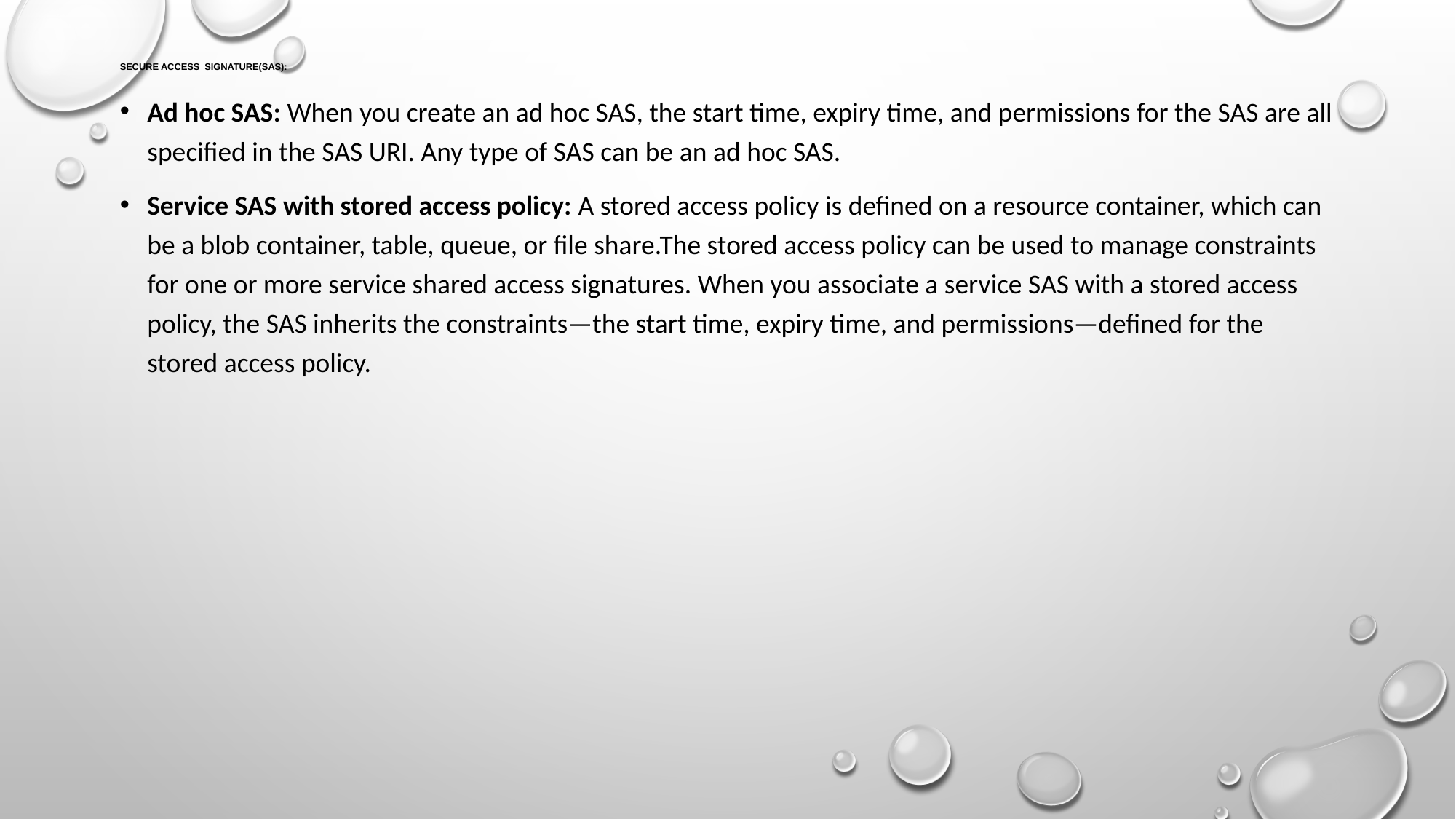

# Secure Access  Signature(SAS):
Ad hoc SAS: When you create an ad hoc SAS, the start time, expiry time, and permissions for the SAS are all specified in the SAS URI. Any type of SAS can be an ad hoc SAS.
Service SAS with stored access policy: A stored access policy is defined on a resource container, which can be a blob container, table, queue, or file share.The stored access policy can be used to manage constraints for one or more service shared access signatures. When you associate a service SAS with a stored access policy, the SAS inherits the constraints—the start time, expiry time, and permissions—defined for the stored access policy.